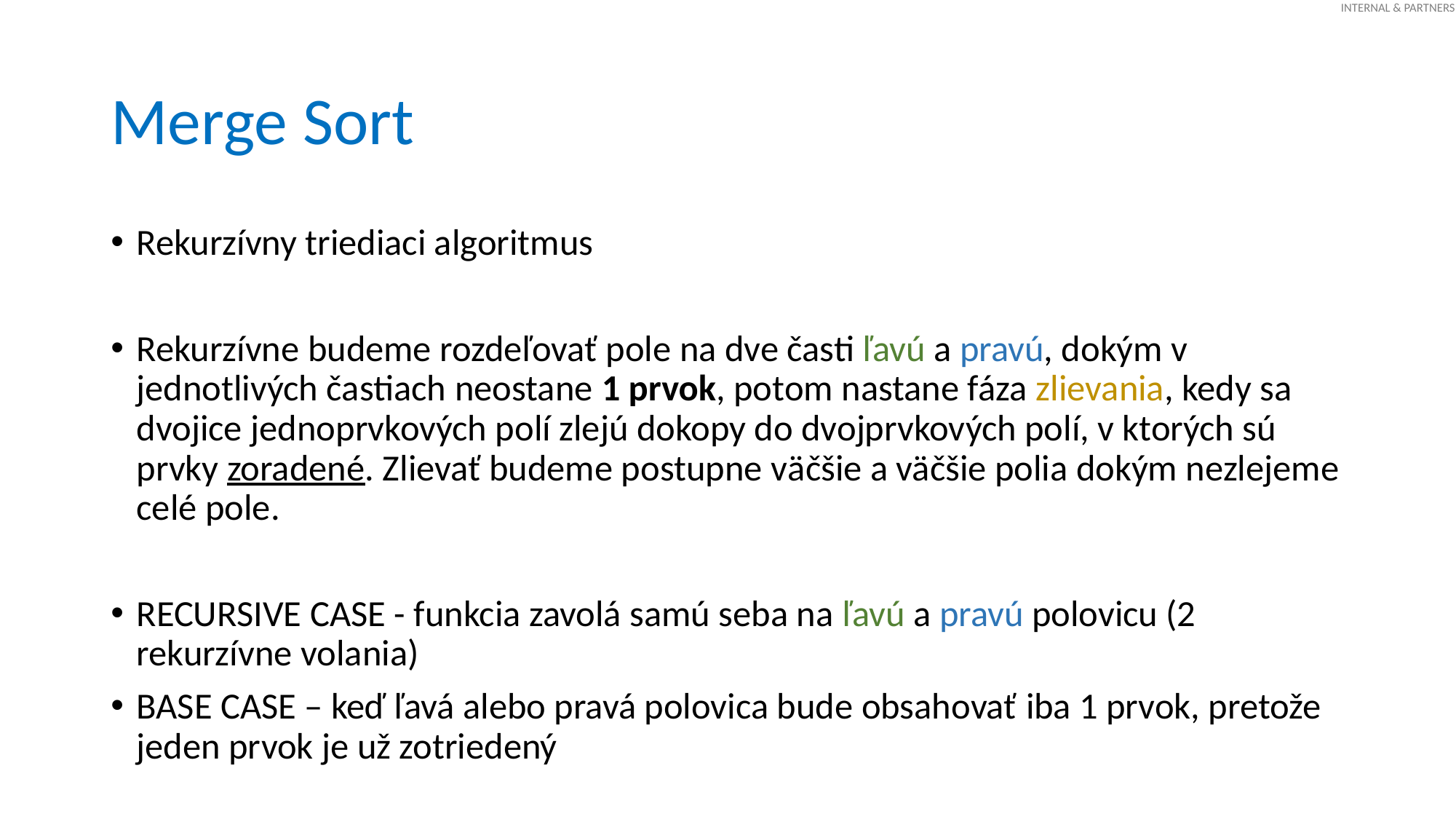

# Merge Sort
Rekurzívny triediaci algoritmus

Rekurzívne budeme rozdeľovať pole na dve časti ľavú a pravú, dokým v jednotlivých častiach neostane 1 prvok, potom nastane fáza zlievania, kedy sa dvojice jednoprvkových polí zlejú dokopy do dvojprvkových polí, v ktorých sú prvky zoradené. Zlievať budeme postupne väčšie a väčšie polia dokým nezlejeme celé pole.

RECURSIVE CASE - funkcia zavolá samú seba na ľavú a pravú polovicu (2 rekurzívne volania)
BASE CASE – keď ľavá alebo pravá polovica bude obsahovať iba 1 prvok, pretože jeden prvok je už zotriedený